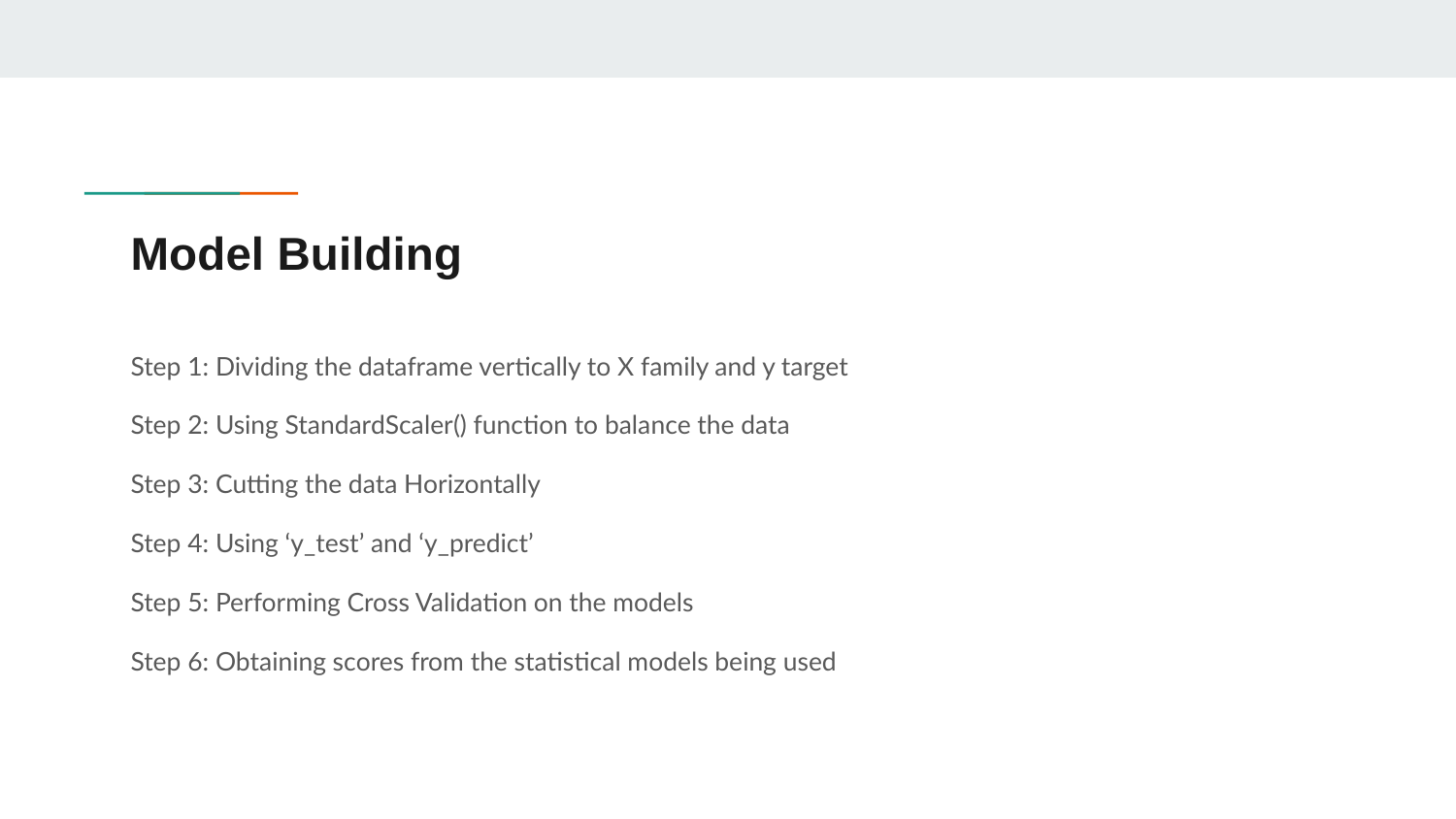

# Model Building
Step 1: Dividing the dataframe vertically to X family and y target
Step 2: Using StandardScaler() function to balance the data
Step 3: Cutting the data Horizontally
Step 4: Using ‘y_test’ and ‘y_predict’
Step 5: Performing Cross Validation on the models
Step 6: Obtaining scores from the statistical models being used